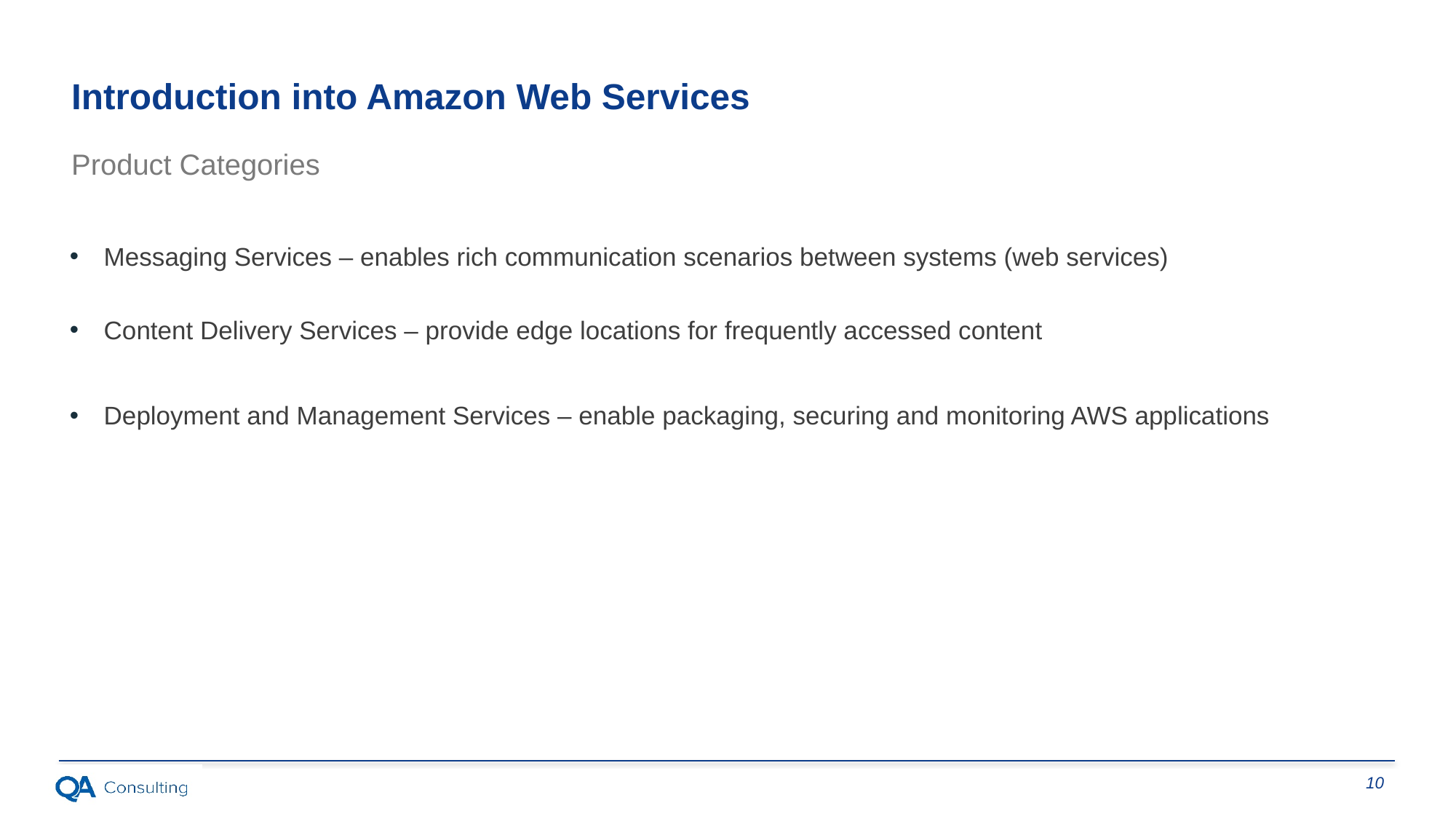

Introduction into Amazon Web Services
Product Categories
Messaging Services – enables rich communication scenarios between systems (web services)
Content Delivery Services – provide edge locations for frequently accessed content
Deployment and Management Services – enable packaging, securing and monitoring AWS applications
10